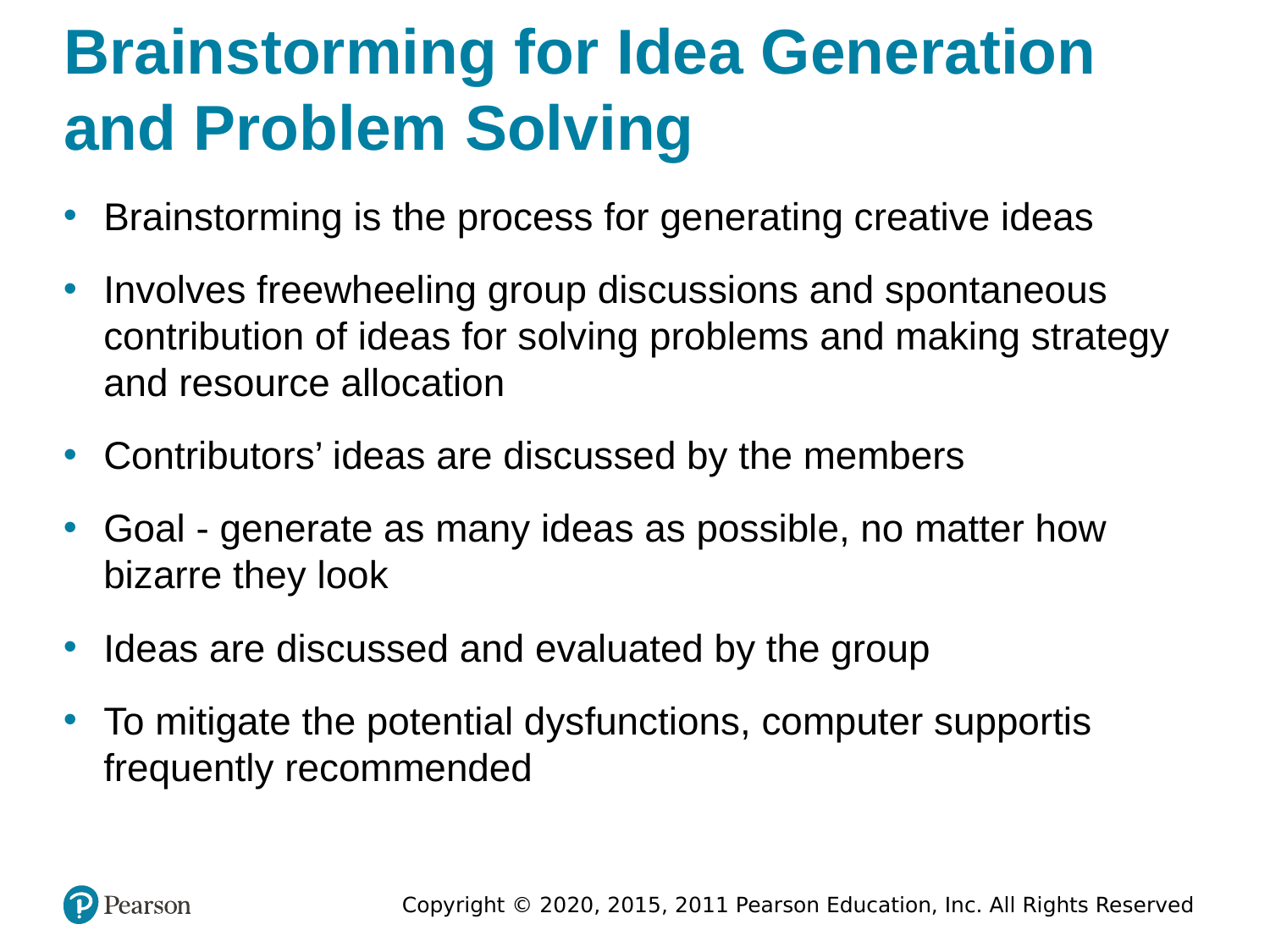

# Brainstorming for Idea Generation and Problem Solving
Brainstorming is the process for generating creative ideas
Involves freewheeling group discussions and spontaneous contribution of ideas for solving problems and making strategy and resource allocation
Contributors’ ideas are discussed by the members
Goal - generate as many ideas as possible, no matter how bizarre they look
Ideas are discussed and evaluated by the group
To mitigate the potential dysfunctions, computer supportis frequently recommended